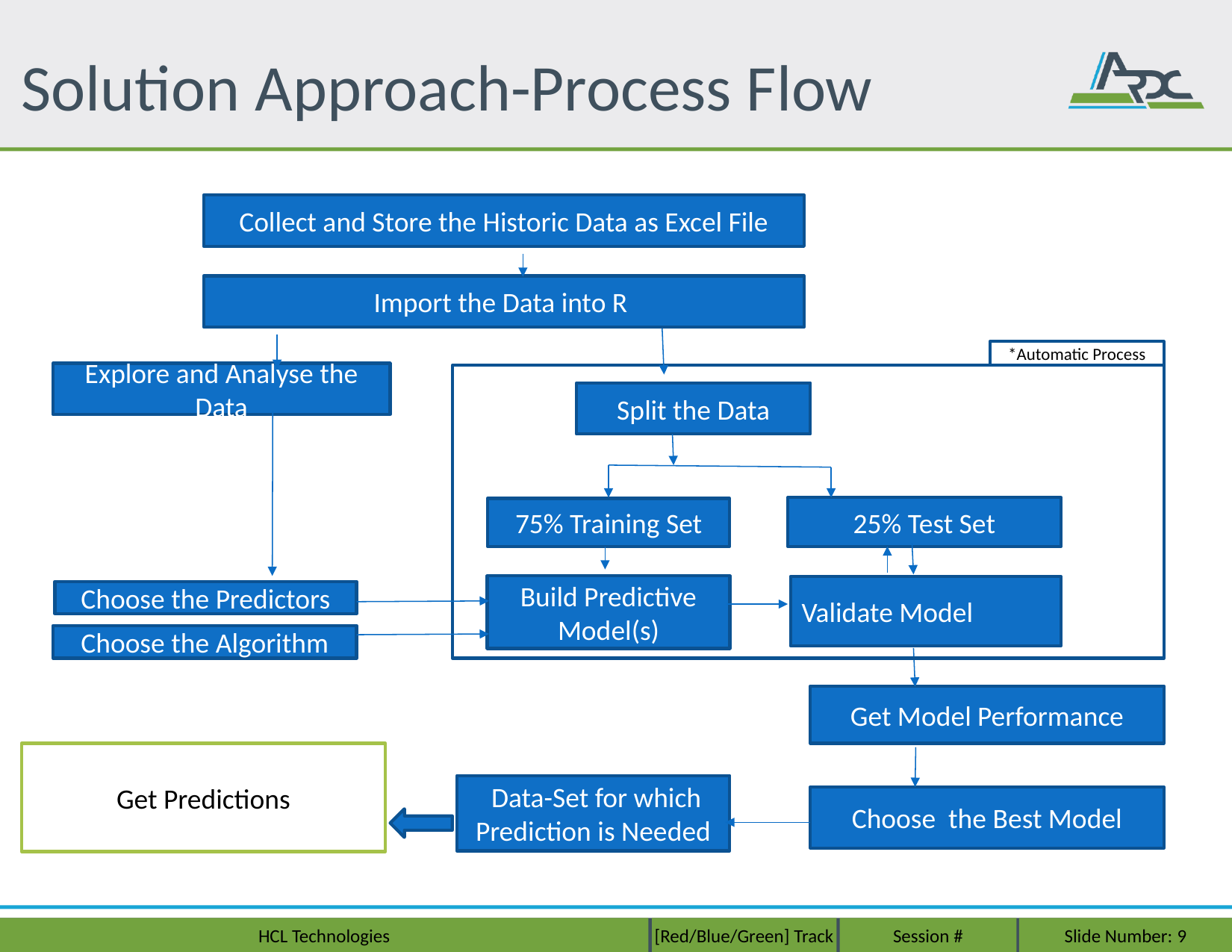

# Solution Approach-Process Flow
Collect and Store the Historic Data as Excel File
Import the Data into R
*Automatic Process
Explore and Analyse the Data

Split the Data
25% Test Set
75% Training Set
Build Predictive Model(s)
Validate Model
Choose the Predictors
Choose the Algorithm
Get Model Performance
Get Predictions
 Data-Set for which Prediction is Needed
Choose  the Best Model